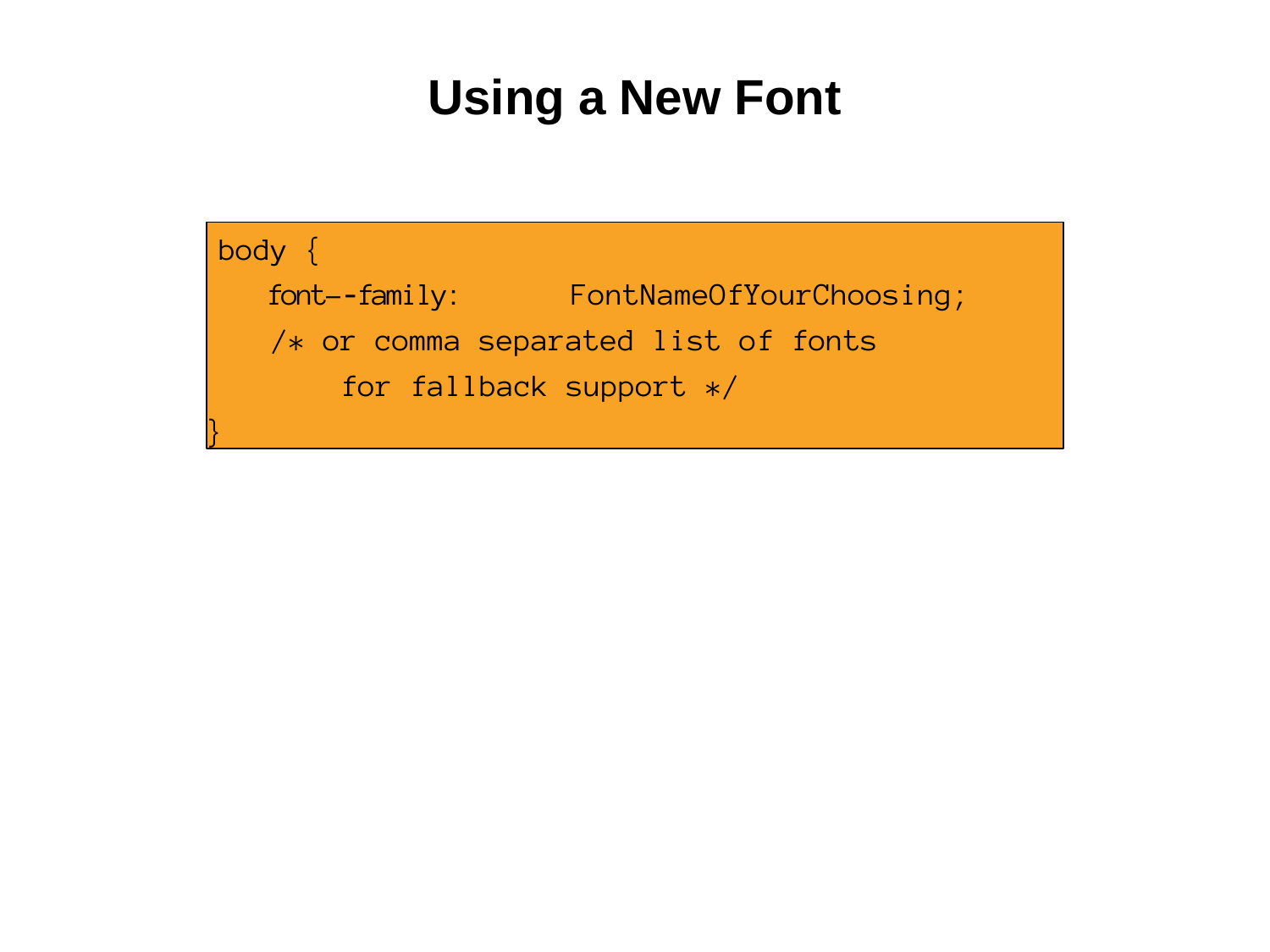

# Using a New Font
body {
font-­‐family:	FontNameOfYourChoosing;
/* or comma separated list of fonts  for fallback support */
}
5